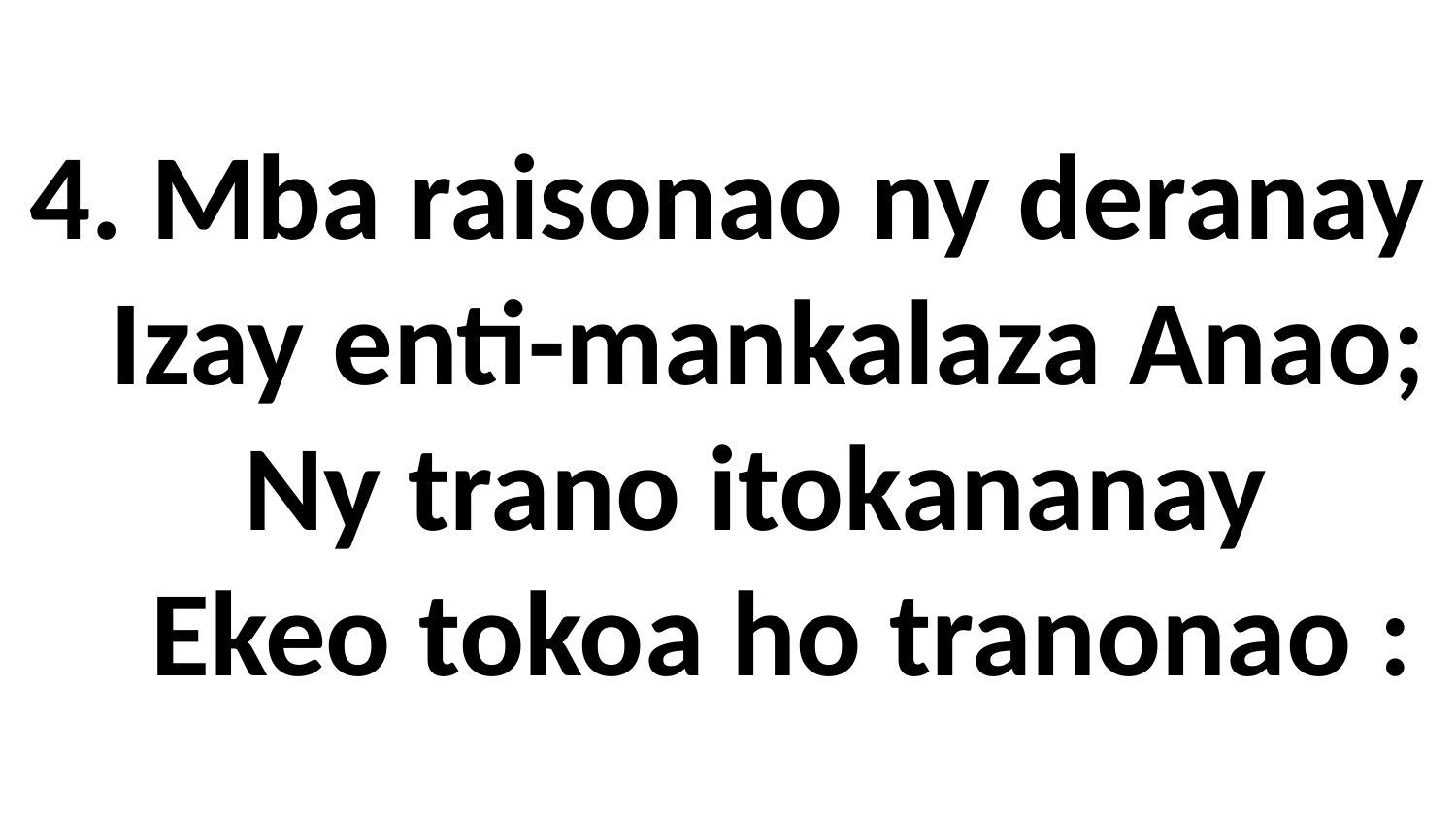

# 4. Mba raisonao ny deranay Izay enti-mankalaza Anao; Ny trano itokananay Ekeo tokoa ho tranonao :